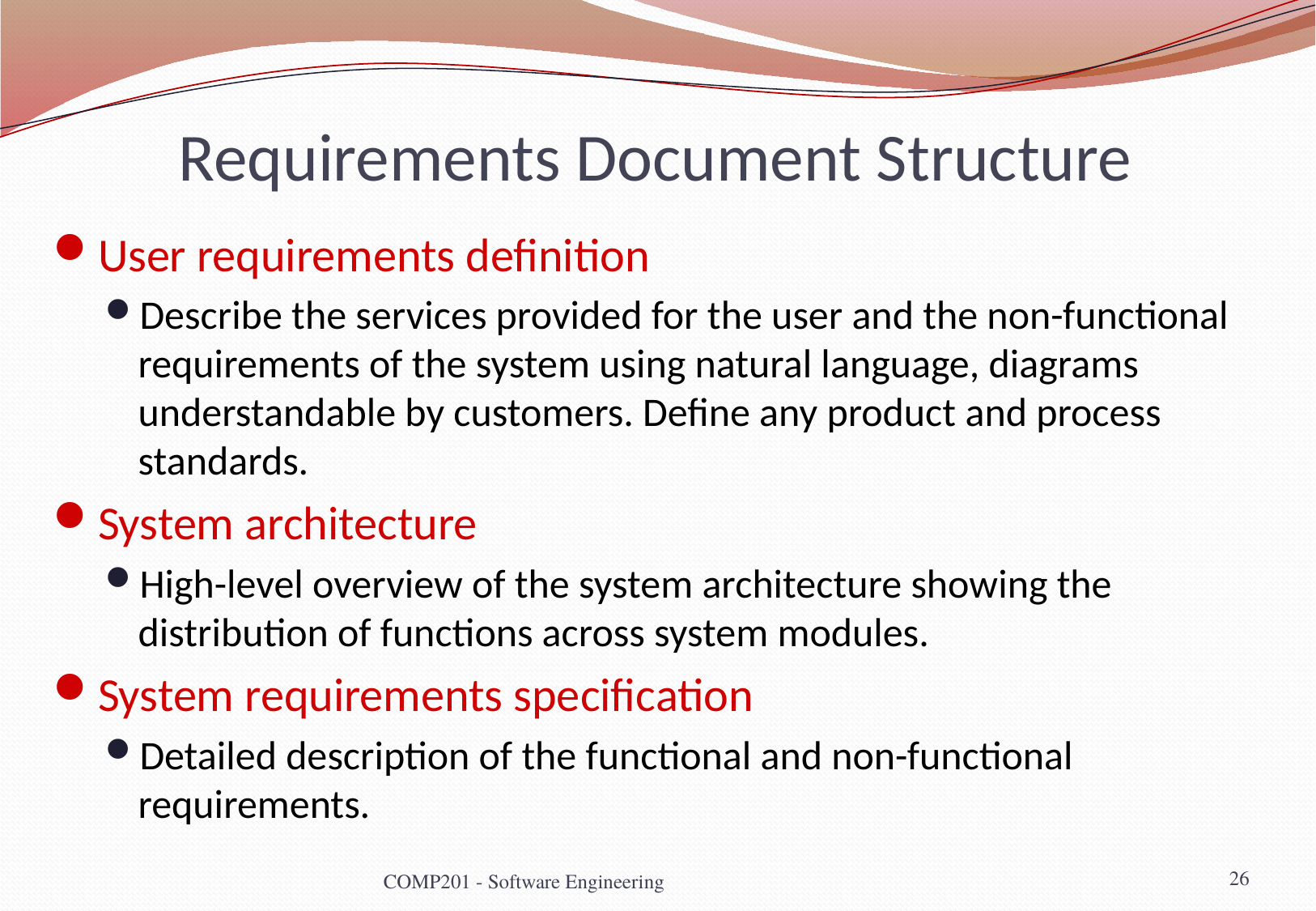

# Requirements Document Structure
User requirements definition
Describe the services provided for the user and the non-functional requirements of the system using natural language, diagrams understandable by customers. Define any product and process standards.
System architecture
High-level overview of the system architecture showing the distribution of functions across system modules.
System requirements specification
Detailed description of the functional and non-functional requirements.
COMP201 - Software Engineering
26